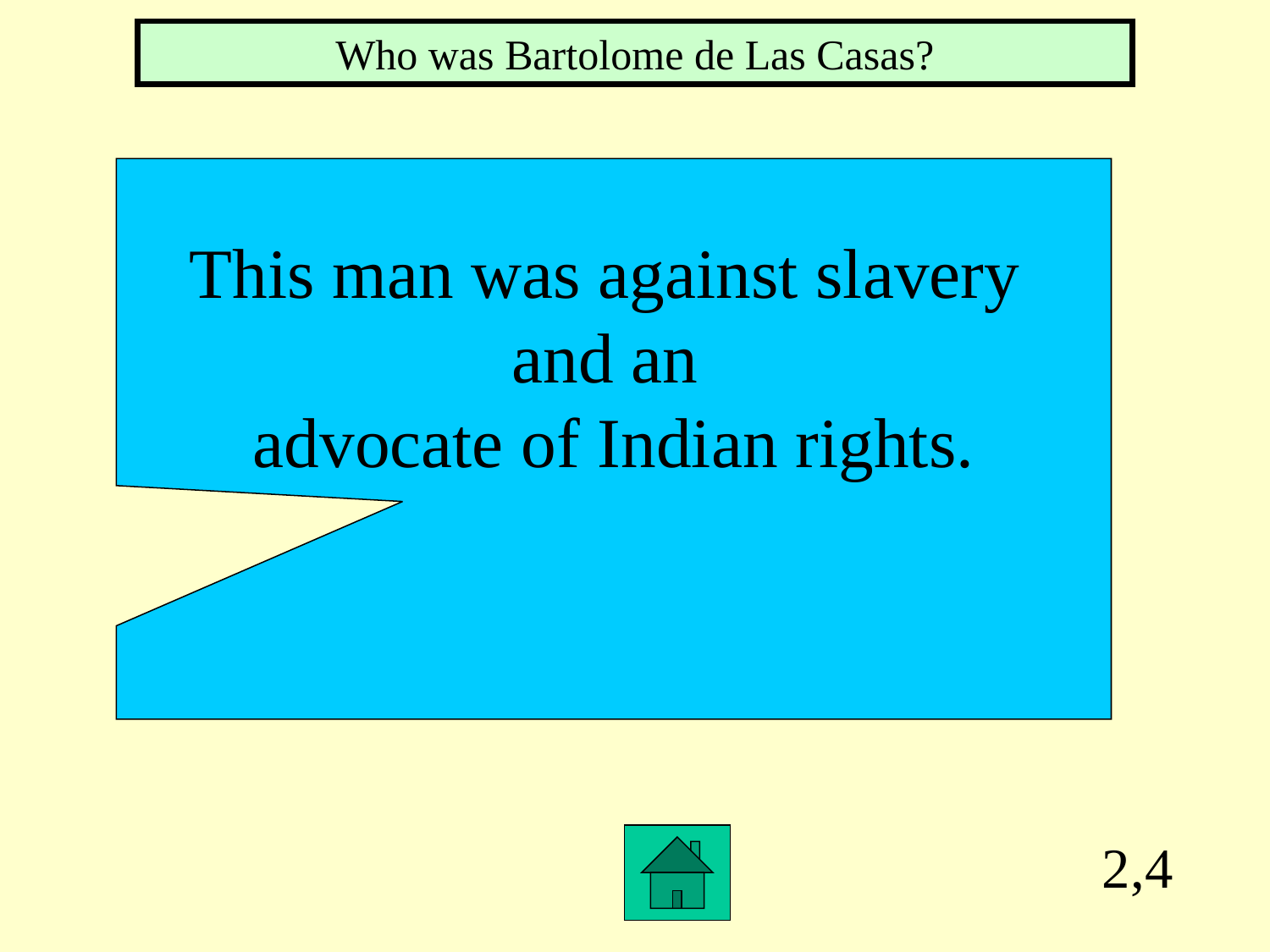

Who was Bartolome de Las Casas?
This man was against slavery
and an
advocate of Indian rights.

2,4